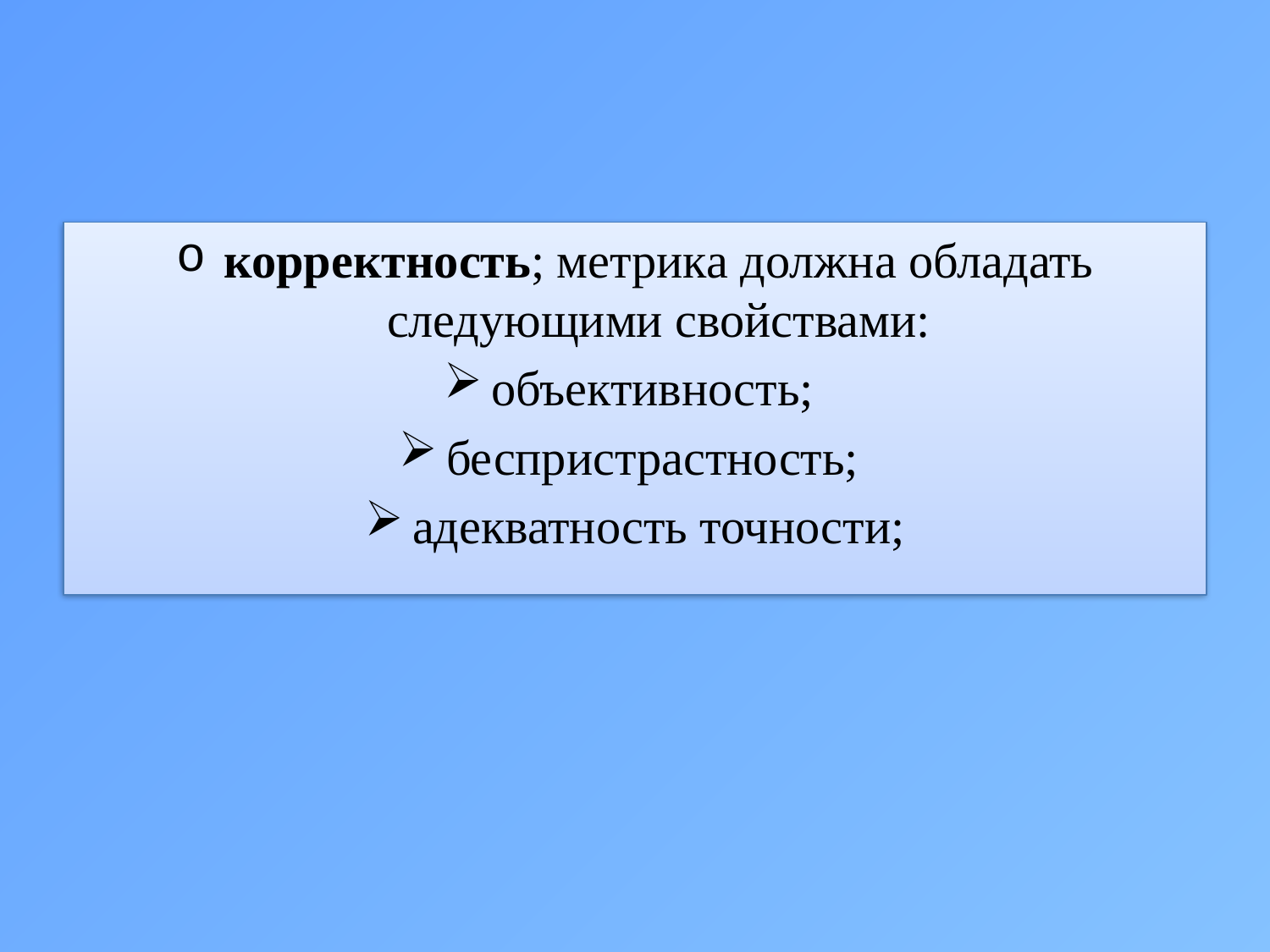

#
корректность; метрика должна обладать следующими свойствами:
объективность;
беспристрастность;
адекватность точности;